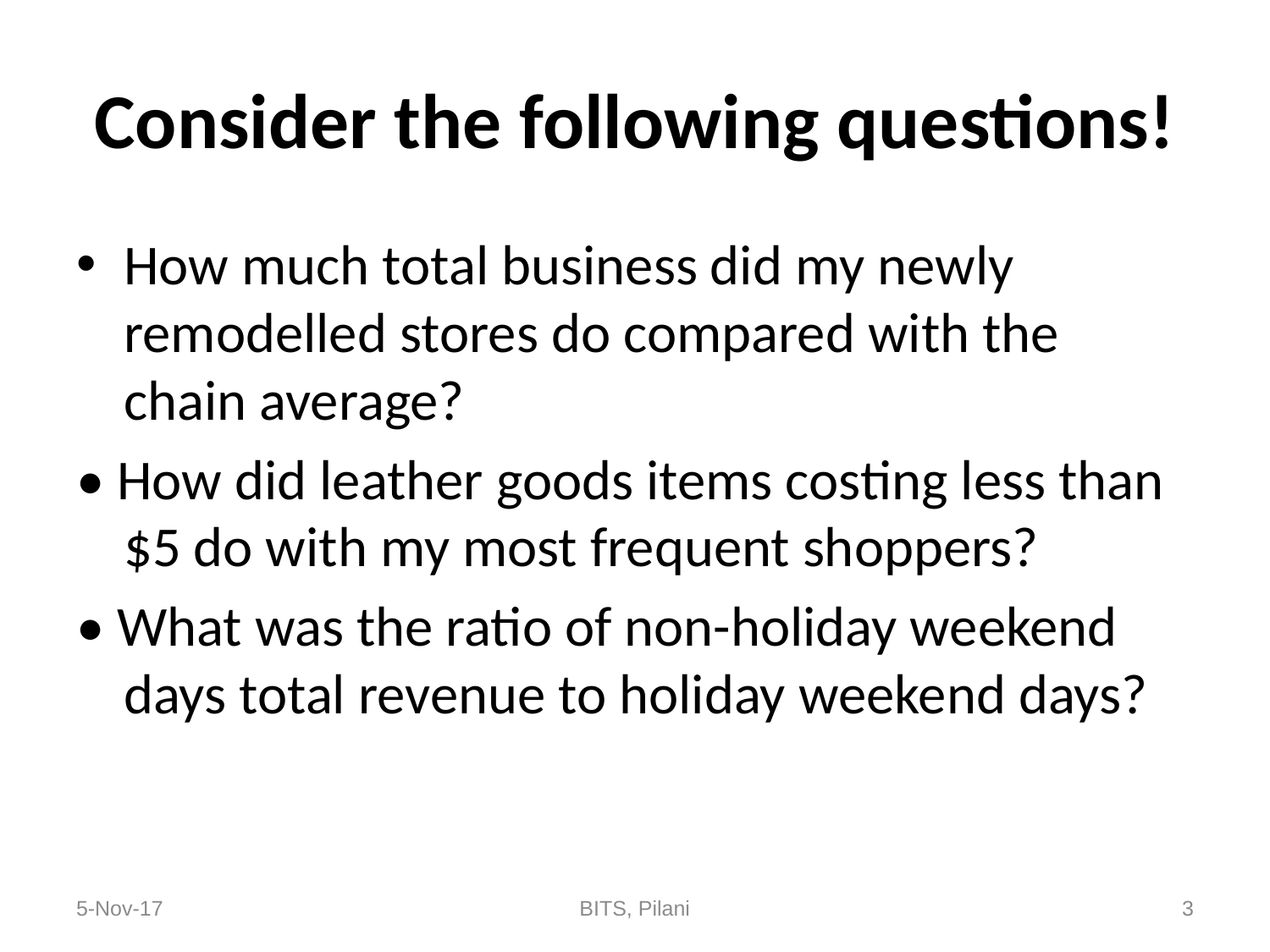

# Consider the following questions!
How much total business did my newly remodelled stores do compared with the chain average?
• How did leather goods items costing less than $5 do with my most frequent shoppers?
• What was the ratio of non-holiday weekend days total revenue to holiday weekend days?

5-Nov-17
BITS, Pilani
3